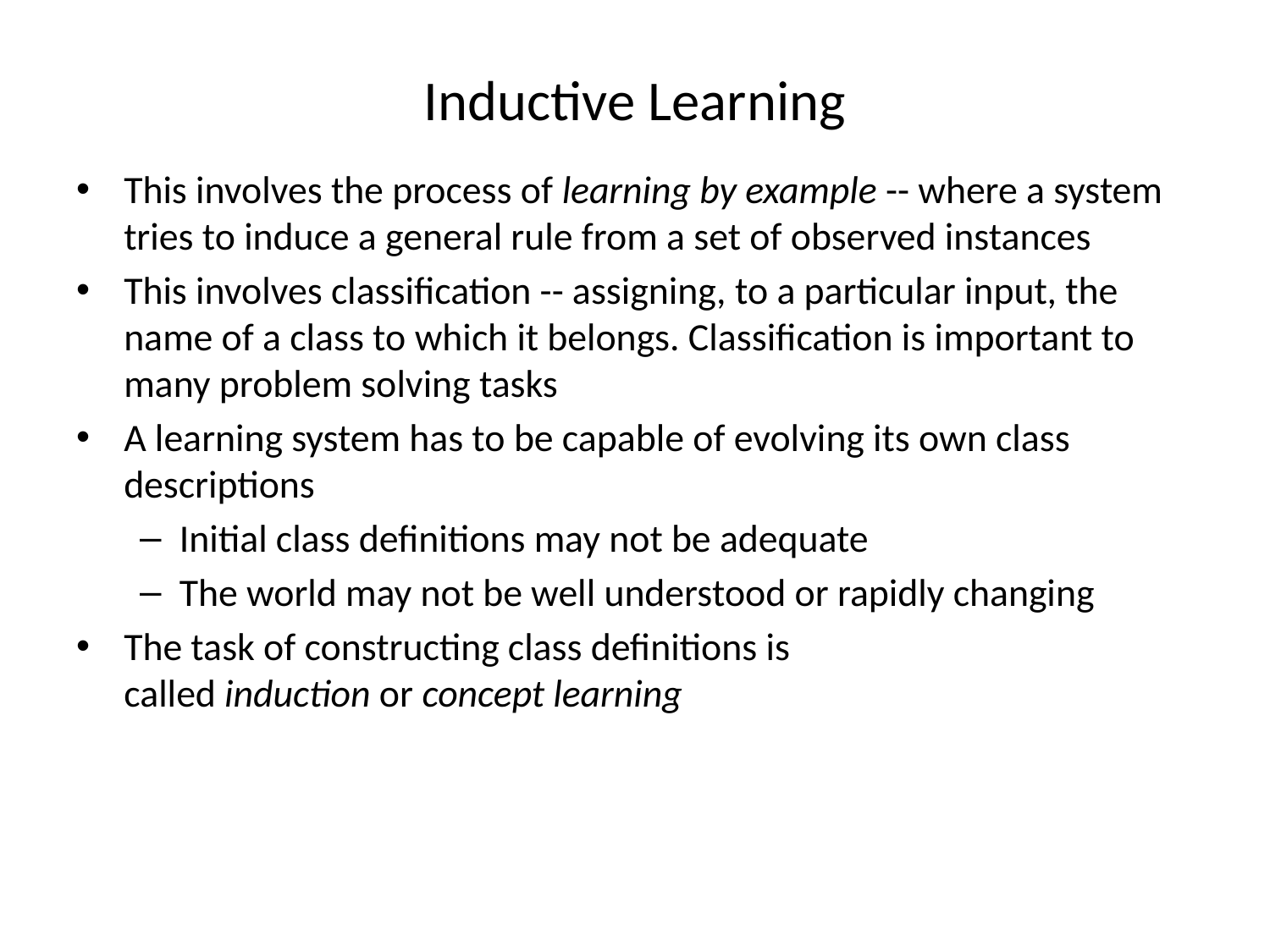

# Inductive Learning
This involves the process of learning by example -- where a system tries to induce a general rule from a set of observed instances
This involves classification -- assigning, to a particular input, the name of a class to which it belongs. Classification is important to many problem solving tasks
A learning system has to be capable of evolving its own class descriptions
Initial class definitions may not be adequate
The world may not be well understood or rapidly changing
The task of constructing class definitions is called induction or concept learning